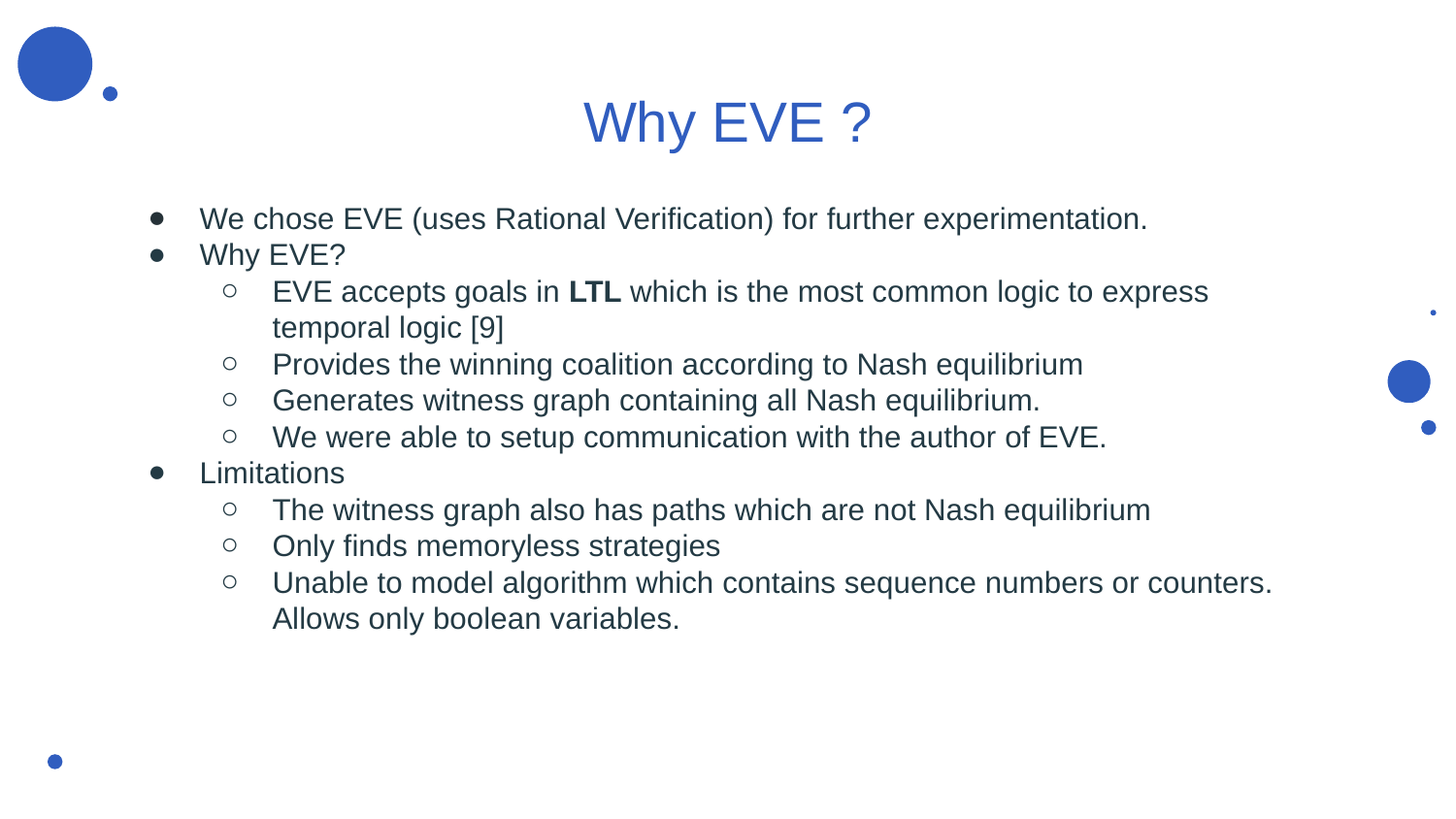

# Why EVE ?
We chose EVE (uses Rational Verification) for further experimentation.
Why EVE?
EVE accepts goals in LTL which is the most common logic to express temporal logic [9]
Provides the winning coalition according to Nash equilibrium
Generates witness graph containing all Nash equilibrium.
We were able to setup communication with the author of EVE.
Limitations
The witness graph also has paths which are not Nash equilibrium
Only finds memoryless strategies
Unable to model algorithm which contains sequence numbers or counters. Allows only boolean variables.